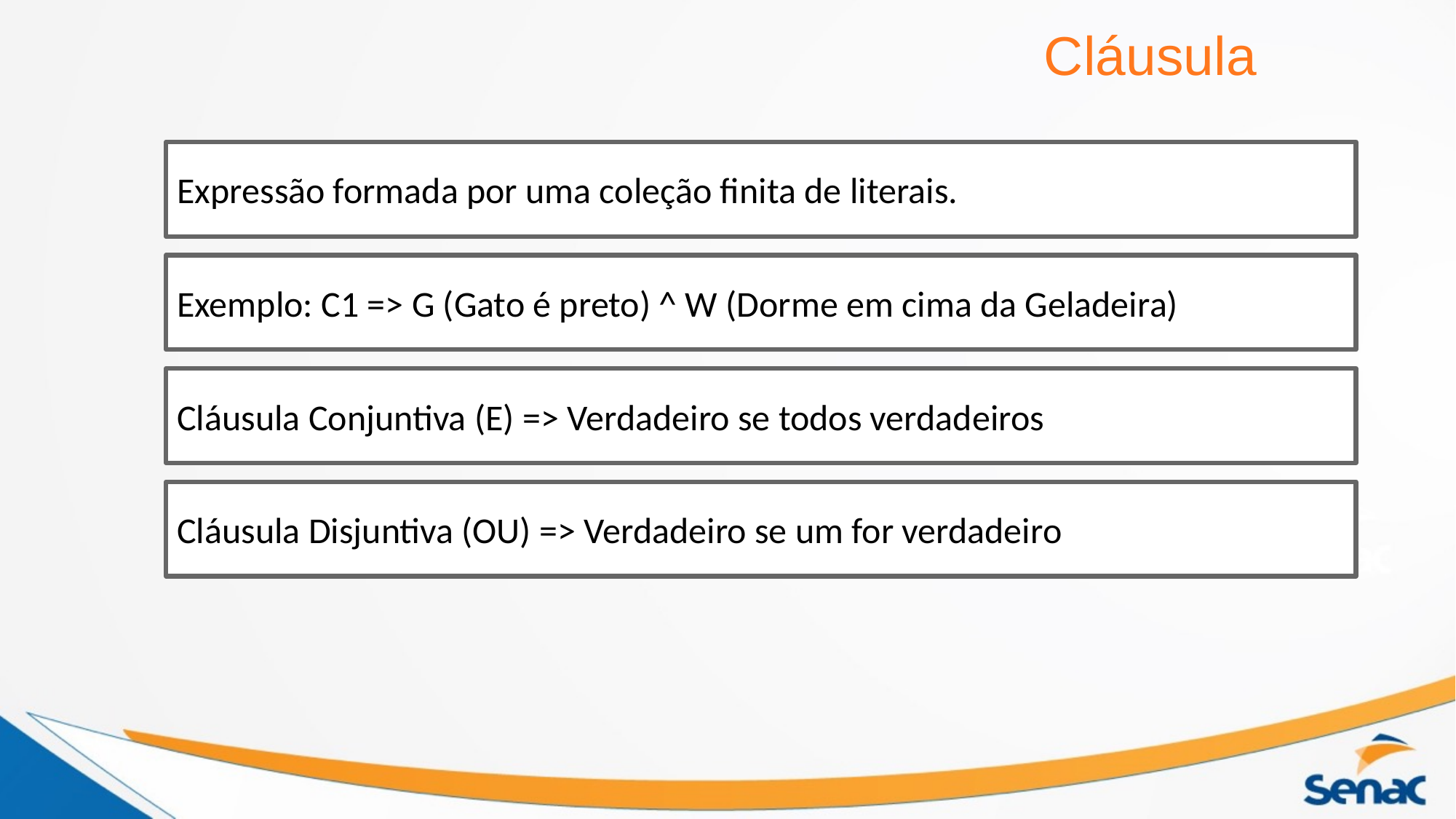

Cláusula
Expressão formada por uma coleção finita de literais.
Exemplo: C1 => G (Gato é preto) ^ W (Dorme em cima da Geladeira)
Cláusula Conjuntiva (E) => Verdadeiro se todos verdadeiros
Cláusula Disjuntiva (OU) => Verdadeiro se um for verdadeiro